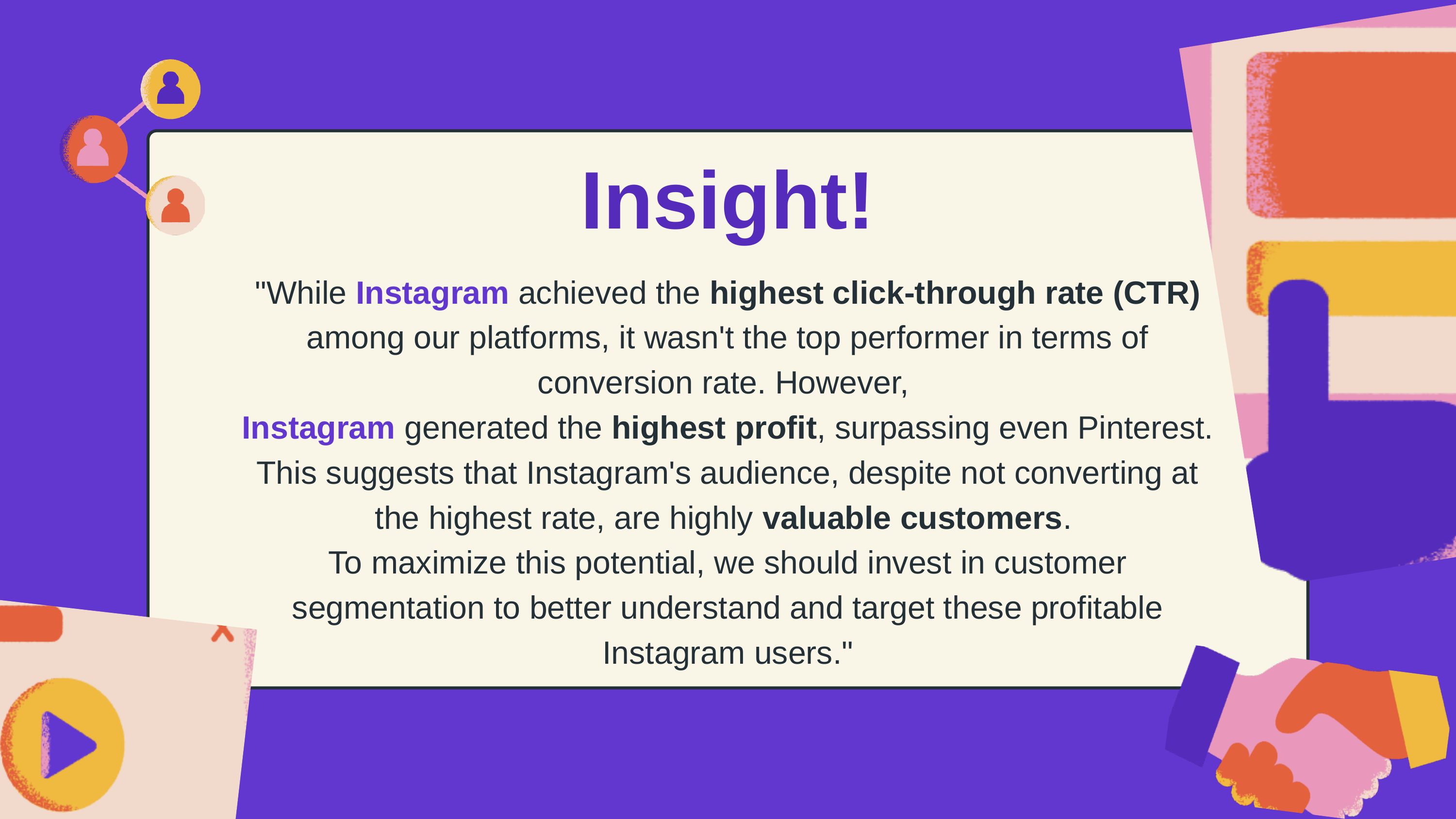

Insight!
"While Instagram achieved the highest click-through rate (CTR) among our platforms, it wasn't the top performer in terms of conversion rate. However,
Instagram generated the highest profit, surpassing even Pinterest. This suggests that Instagram's audience, despite not converting at the highest rate, are highly valuable customers.
To maximize this potential, we should invest in customer segmentation to better understand and target these profitable Instagram users."